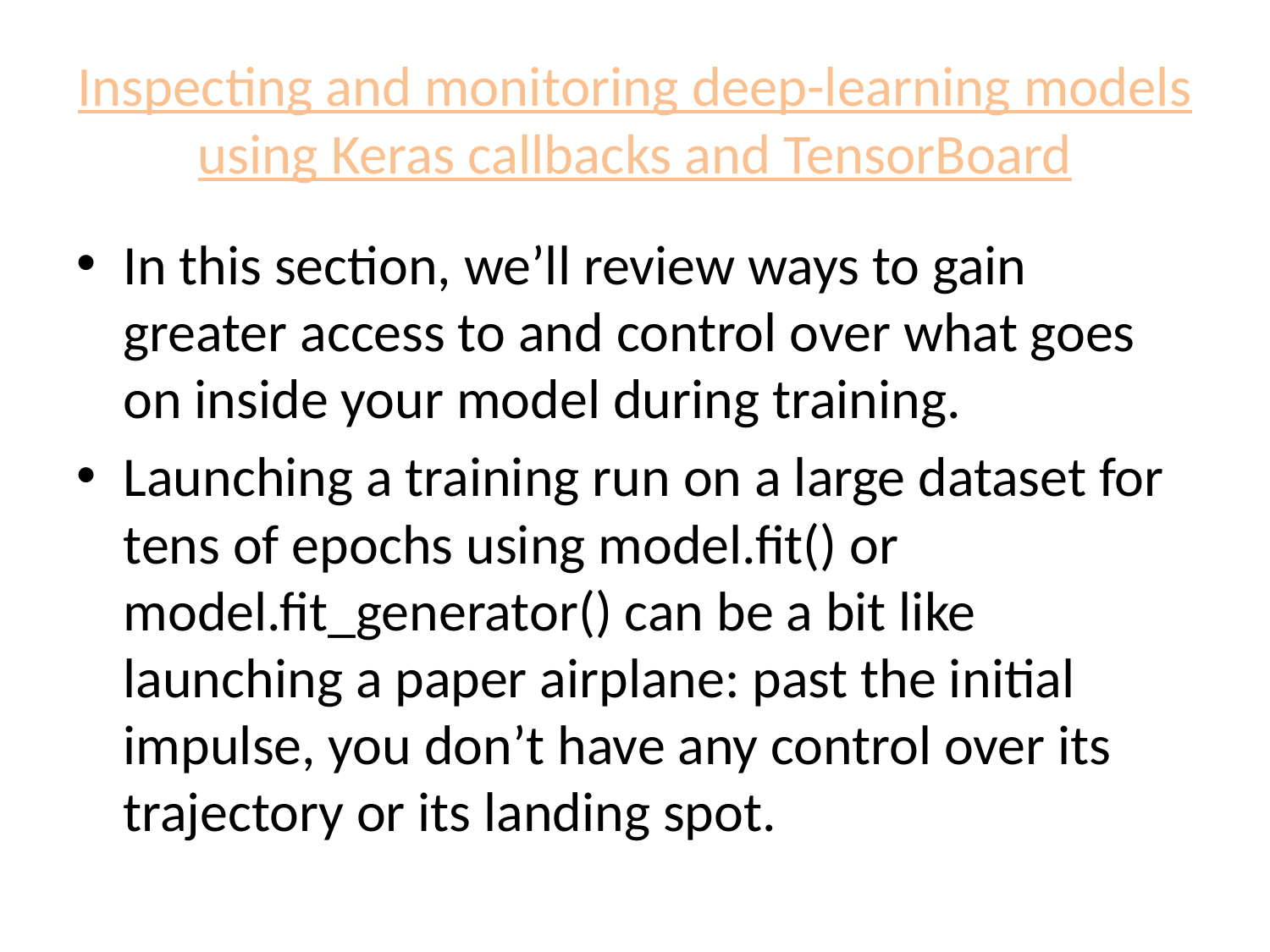

# Inspecting and monitoring deep-learning models using Keras callbacks and TensorBoard
In this section, we’ll review ways to gain greater access to and control over what goes on inside your model during training.
Launching a training run on a large dataset for tens of epochs using model.fit() or model.fit_generator() can be a bit like launching a paper airplane: past the initial impulse, you don’t have any control over its trajectory or its landing spot.